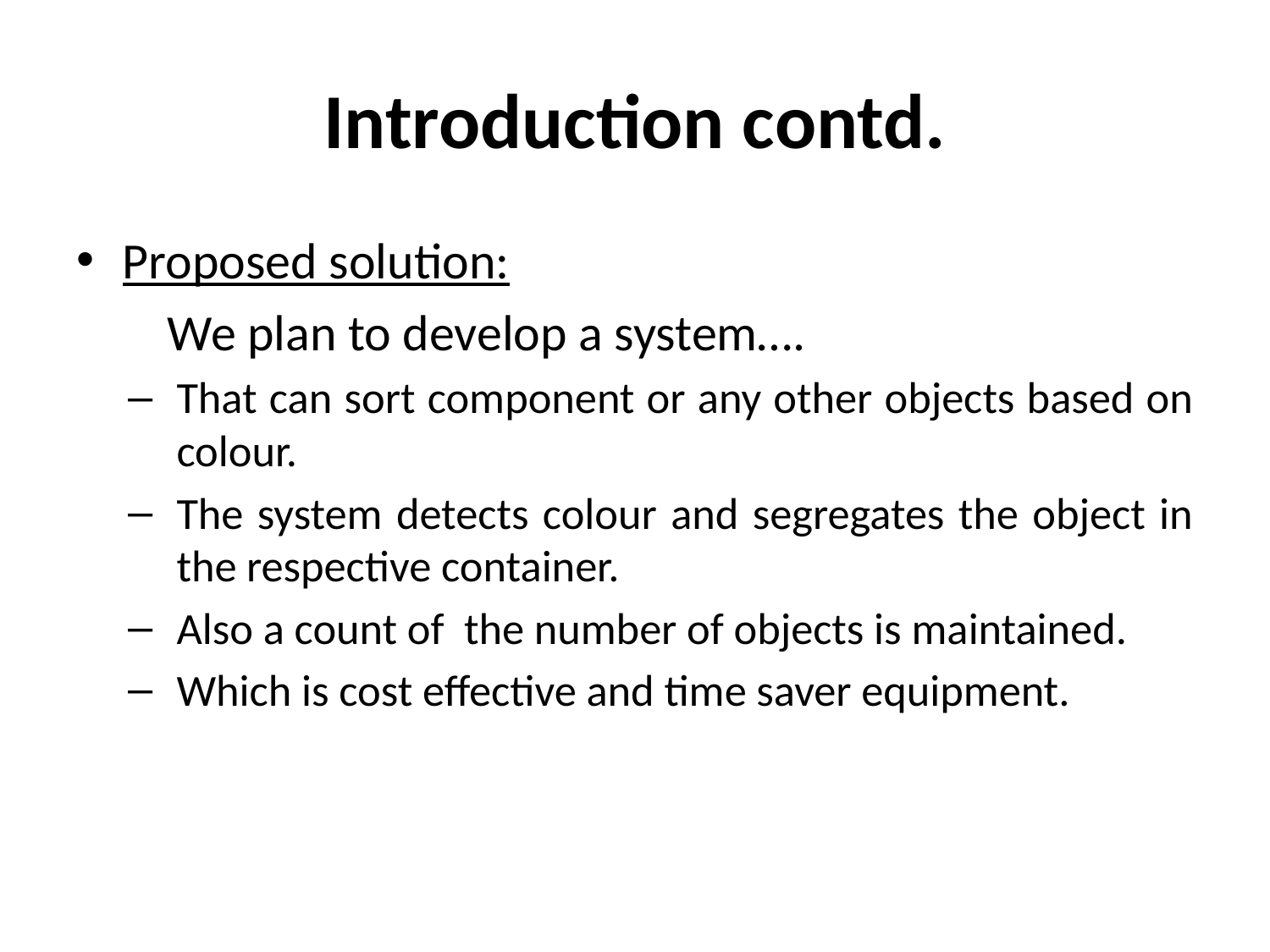

# Introduction contd.
Proposed solution:
        We plan to develop a system….
That can sort component or any other objects based on colour.
The system detects colour and segregates the object in the respective container.
Also a count of  the number of objects is maintained.
Which is cost effective and time saver equipment.